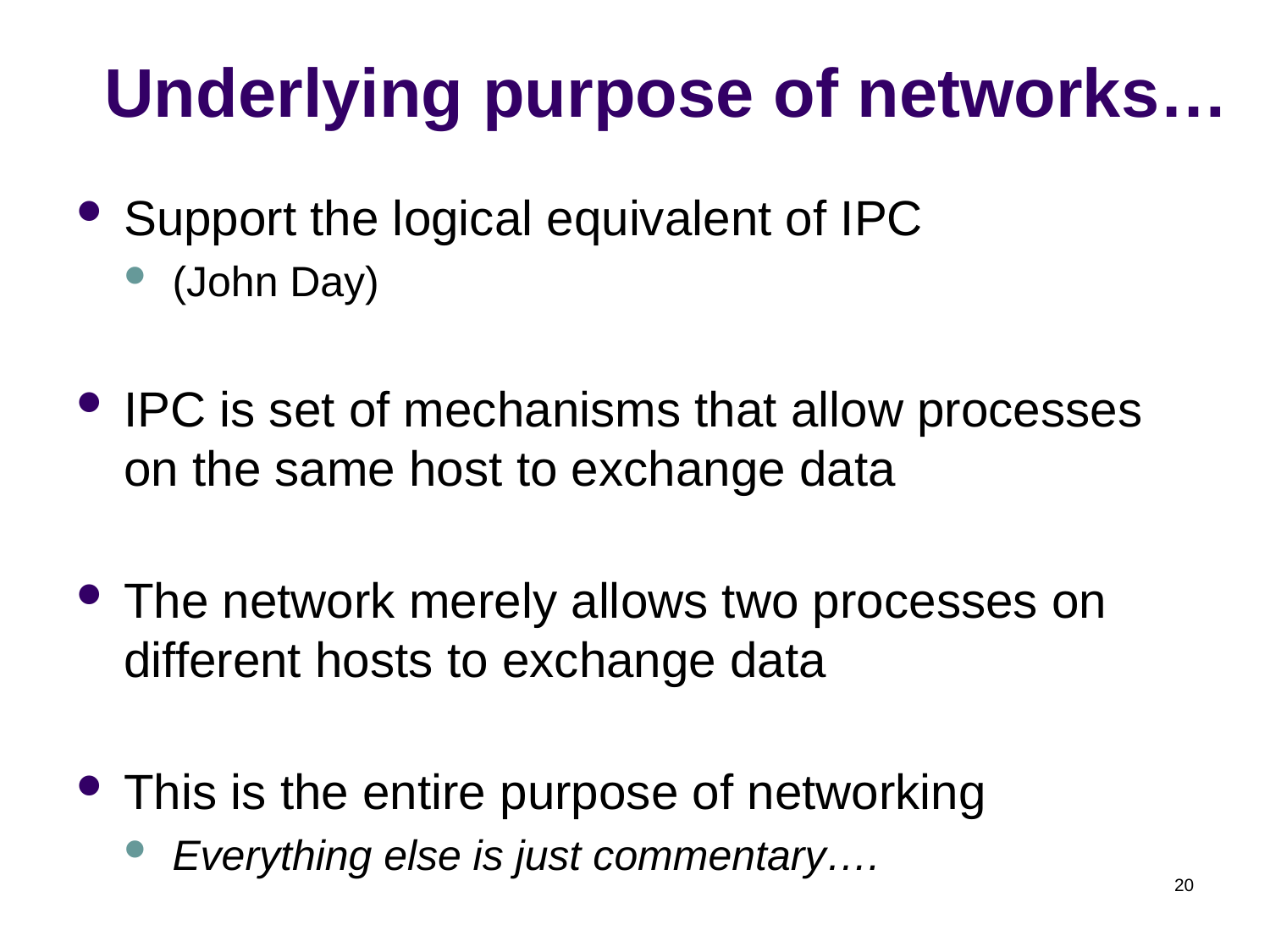

# Underlying purpose of networks…
Support the logical equivalent of IPC
(John Day)

IPC is set of mechanisms that allow processes on the same host to exchange data

The network merely allows two processes on different hosts to exchange data

This is the entire purpose of networking
Everything else is just commentary….
20